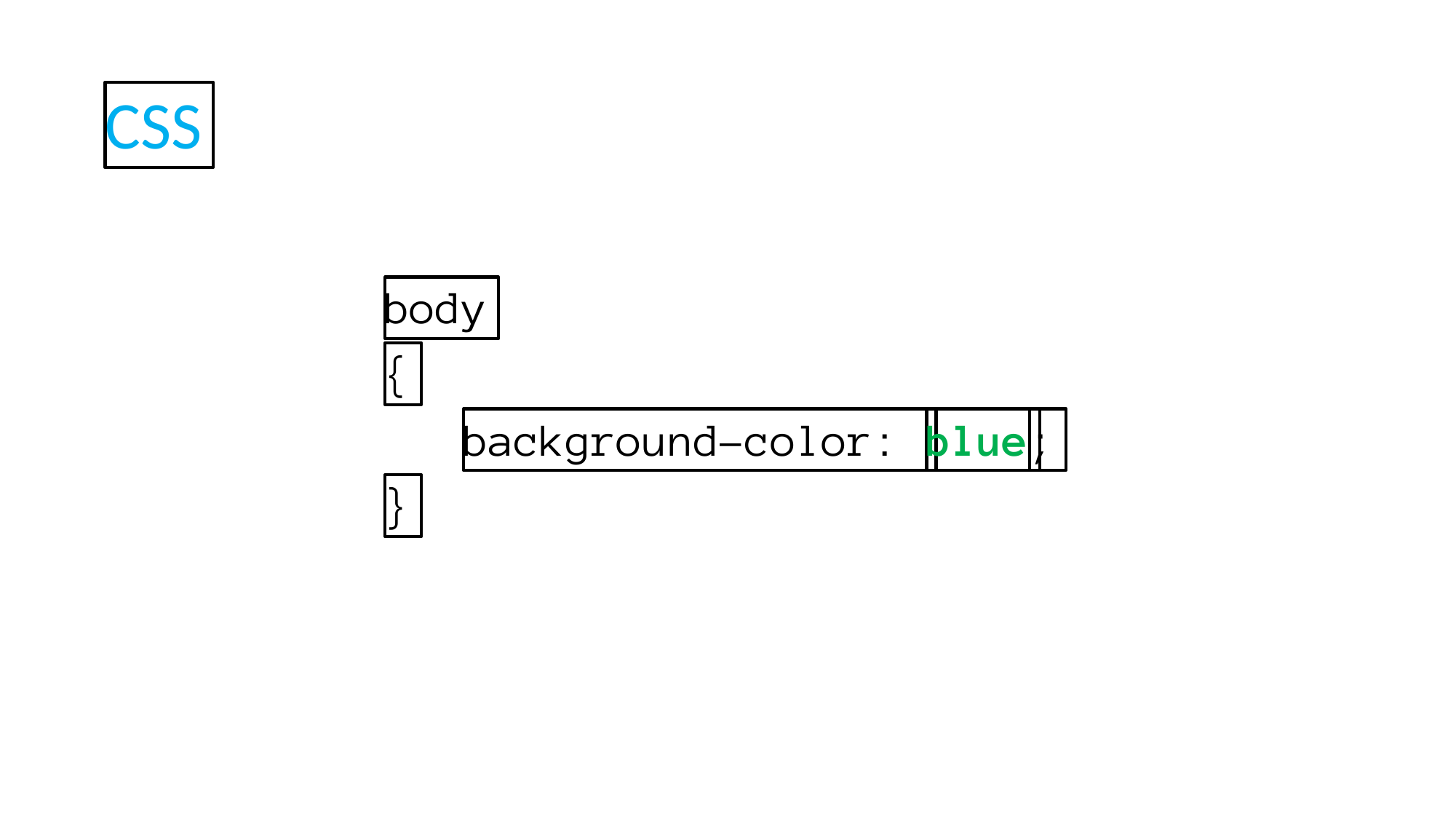

CSS
body
{
background-color:
blue
;
}